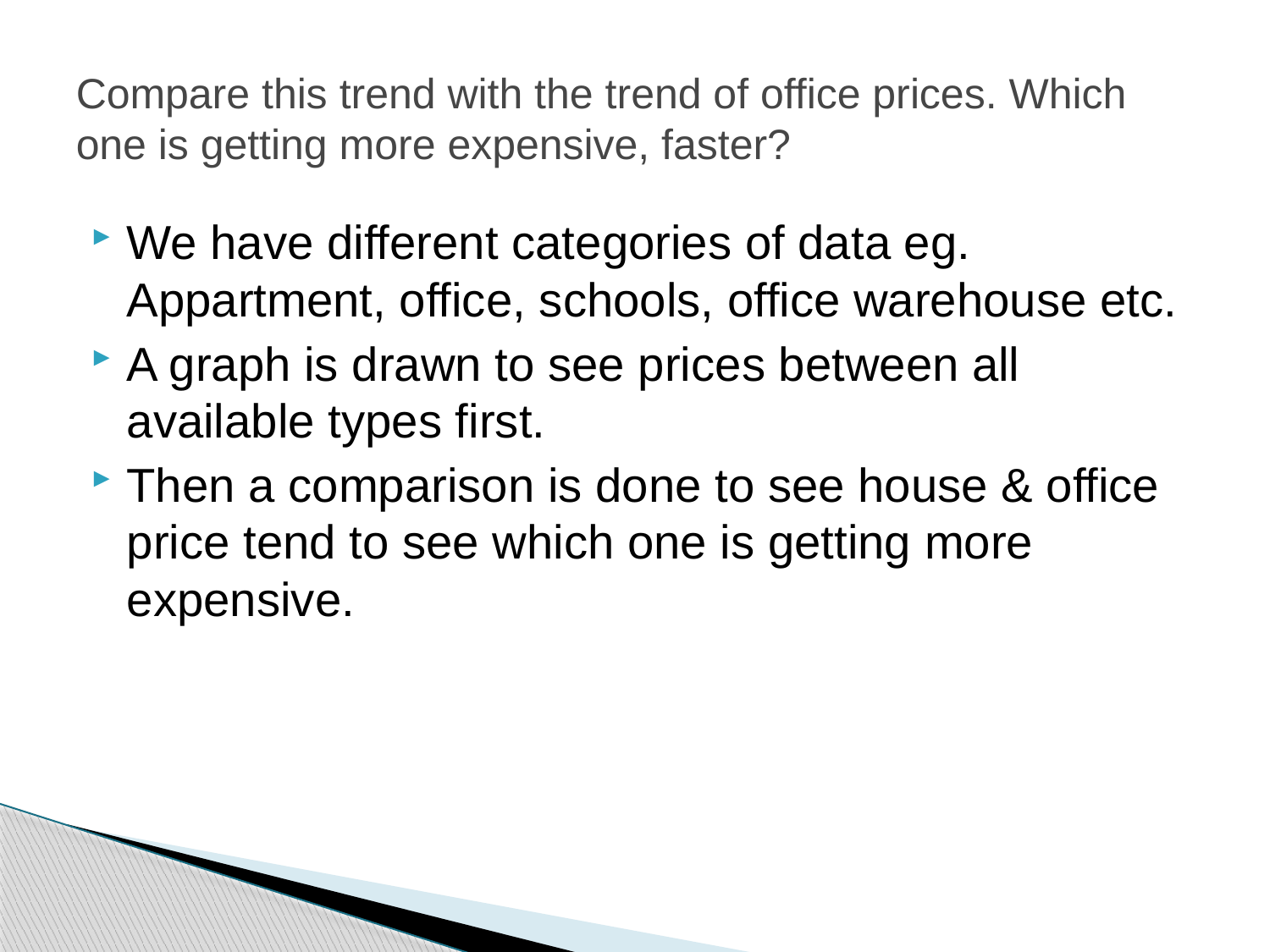

# Compare this trend with the trend of office prices. Which one is getting more expensive, faster?
We have different categories of data eg. Appartment, office, schools, office warehouse etc.
A graph is drawn to see prices between all available types first.
Then a comparison is done to see house & office price tend to see which one is getting more expensive.